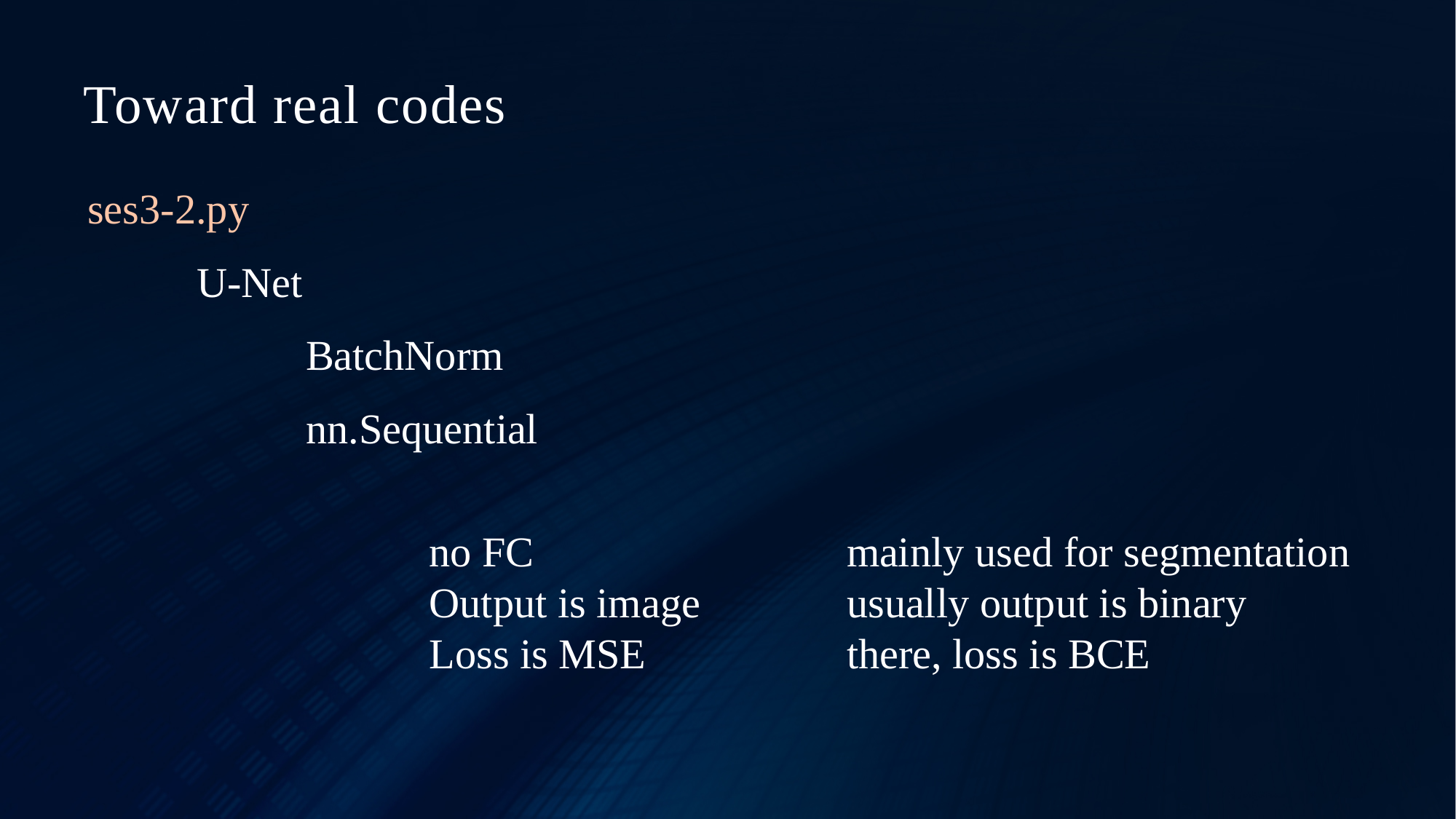

# Toward real codes
ses3-2.py
	U-Net
		BatchNorm
		nn.Sequential

	no FC
	Output is image
	Loss is MSE
	mainly used for segmentation
	usually output is binary
	there, loss is BCE